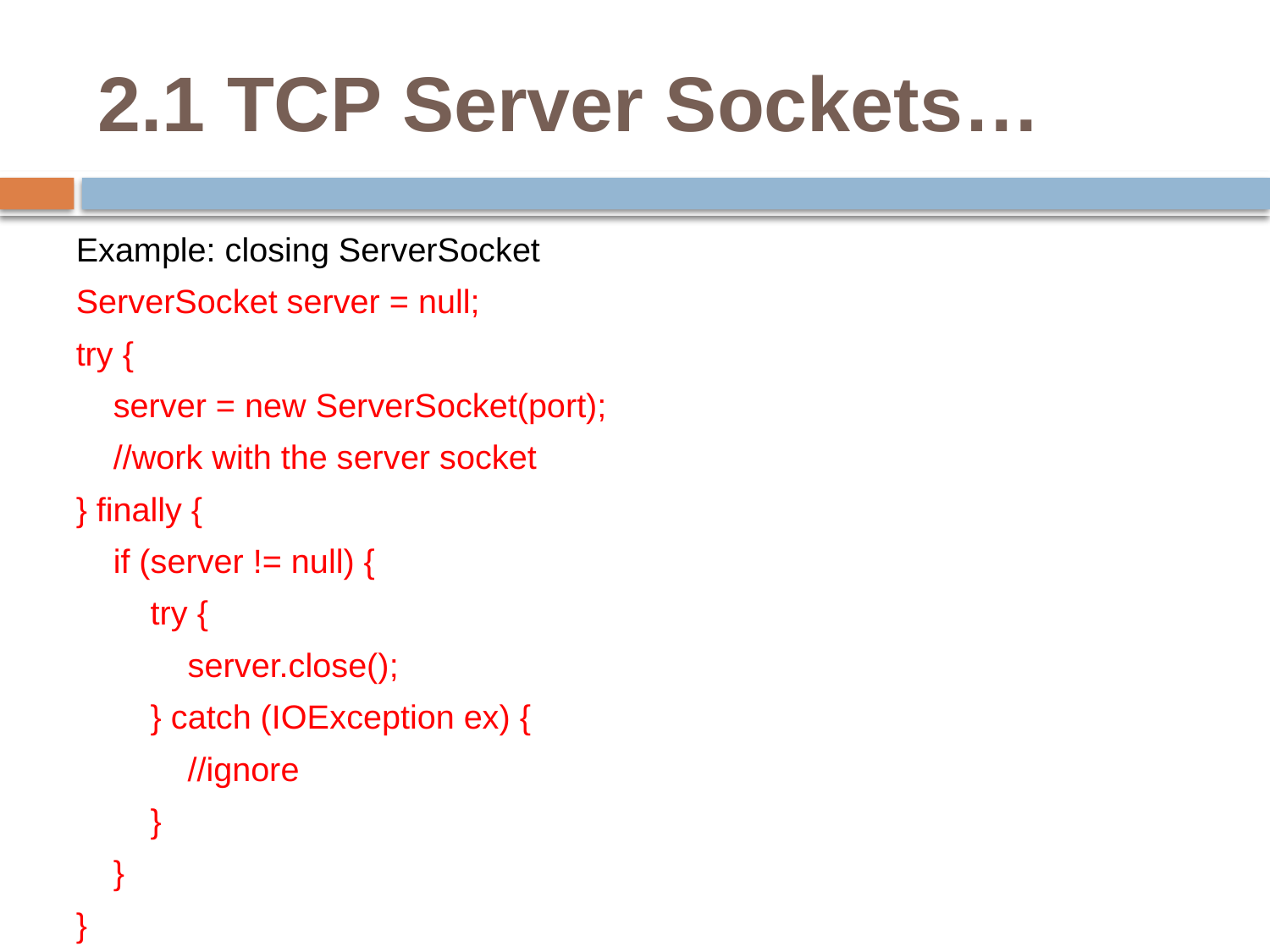

# 2.1 TCP Server Sockets…
Example: closing ServerSocket
ServerSocket server = null;
try {
    server = new ServerSocket(port);
    //work with the server socket
} finally {
    if (server != null) {
        try {
            server.close();
        } catch (IOException ex) {
            //ignore
        }
    }
}